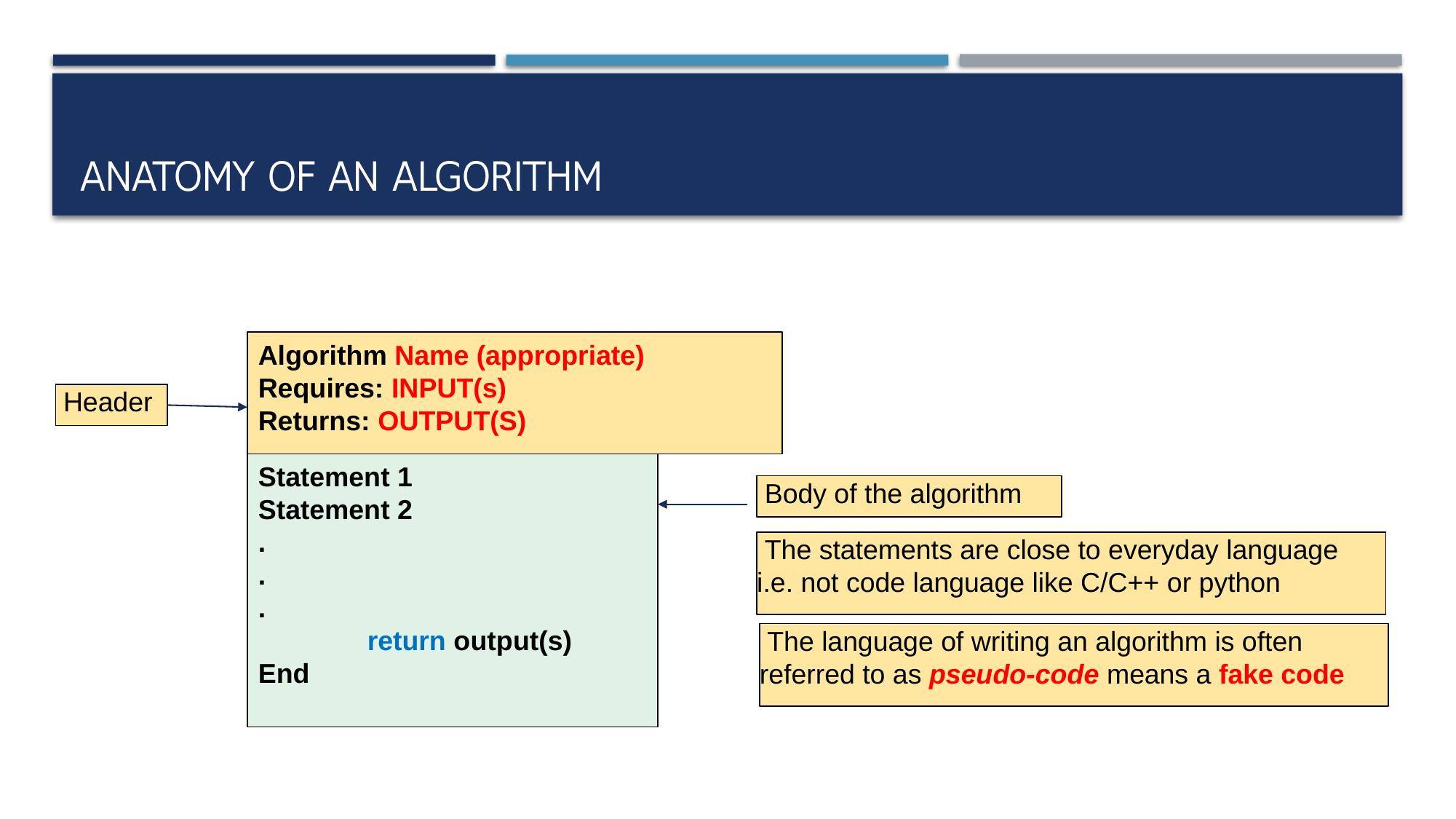

# Anatomy of an algorithm
Algorithm Name (appropriate)
Requires: INPUT(s)
Returns: OUTPUT(S)
 Header
Statement 1
Statement 2
.
.
.
	return output(s)
End

 Body of the algorithm
 The statements are close to everyday language
i.e. not code language like C/C++ or python
 The language of writing an algorithm is often referred to as pseudo-code means a fake code